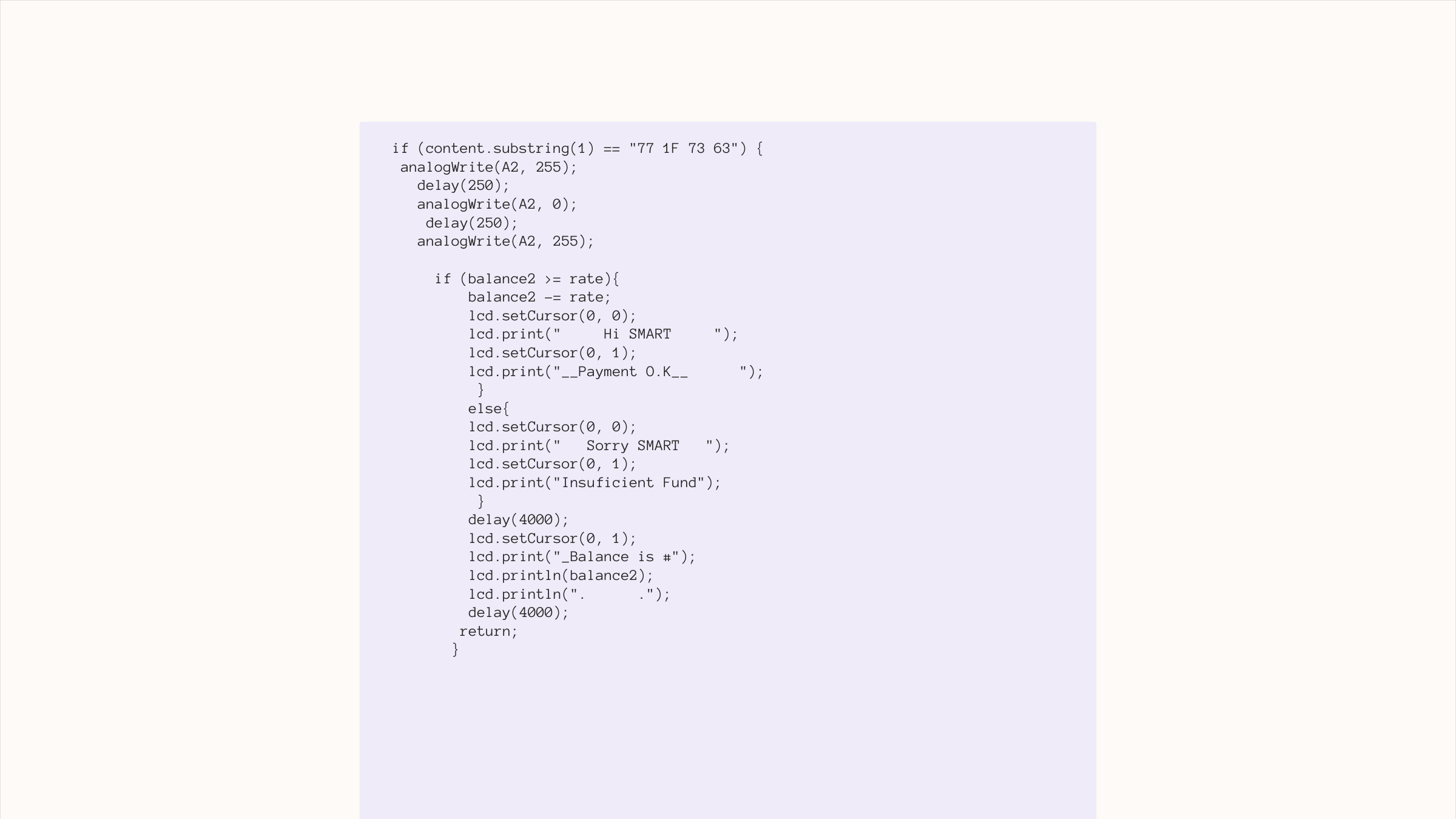

if (content.substring(1) == "77 1F 73 63") {
  analogWrite(A2, 255);
    delay(250);
    analogWrite(A2, 0);
     delay(250);
    analogWrite(A2, 255);

      if (balance2 >= rate){
          balance2 -= rate;
          lcd.setCursor(0, 0);
          lcd.print("     Hi SMART     ");
          lcd.setCursor(0, 1);
          lcd.print("__Payment O.K__      ");
           }
          else{
          lcd.setCursor(0, 0);
          lcd.print("   Sorry SMART   ");
          lcd.setCursor(0, 1);
          lcd.print("Insuficient Fund");
           }
          delay(4000);
          lcd.setCursor(0, 1);
          lcd.print("_Balance is #");
          lcd.println(balance2);
          lcd.println(".      .");
          delay(4000);
         return;
        }